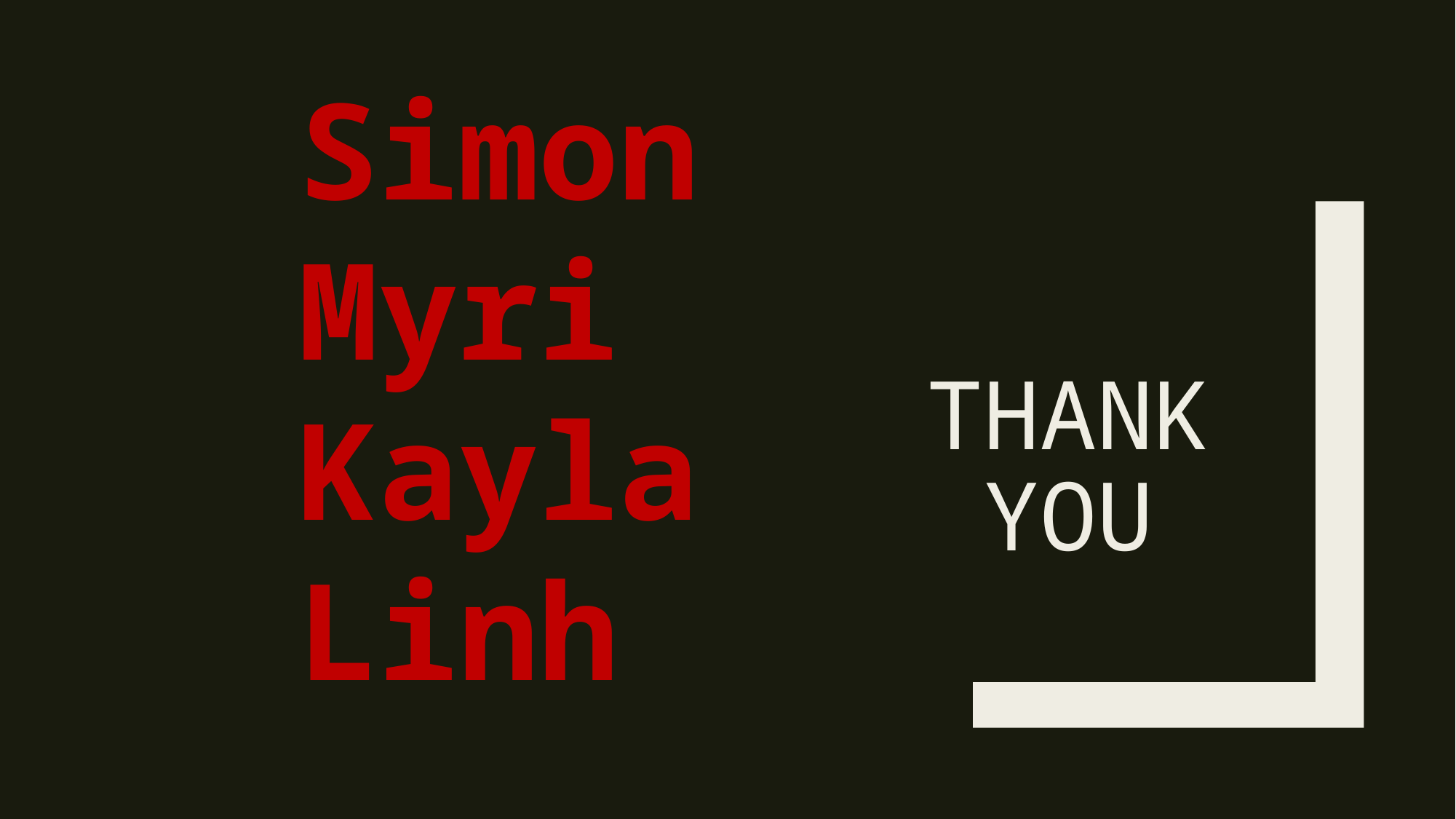

Simon
Myri
Kayla
Linh
# Thank you